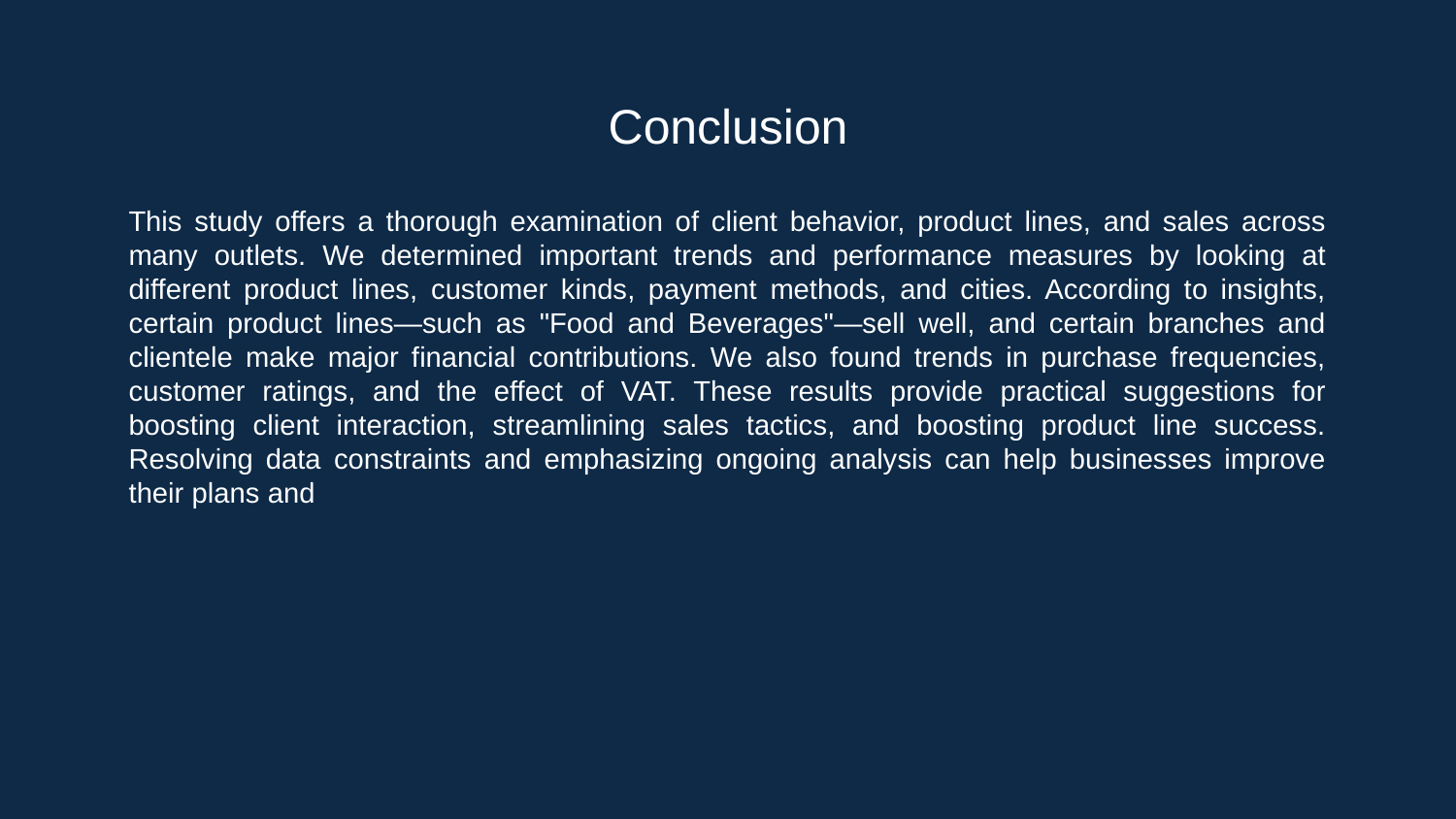

# Conclusion
This study offers a thorough examination of client behavior, product lines, and sales across many outlets. We determined important trends and performance measures by looking at different product lines, customer kinds, payment methods, and cities. According to insights, certain product lines—such as "Food and Beverages"—sell well, and certain branches and clientele make major financial contributions. We also found trends in purchase frequencies, customer ratings, and the effect of VAT. These results provide practical suggestions for boosting client interaction, streamlining sales tactics, and boosting product line success. Resolving data constraints and emphasizing ongoing analysis can help businesses improve their plans and